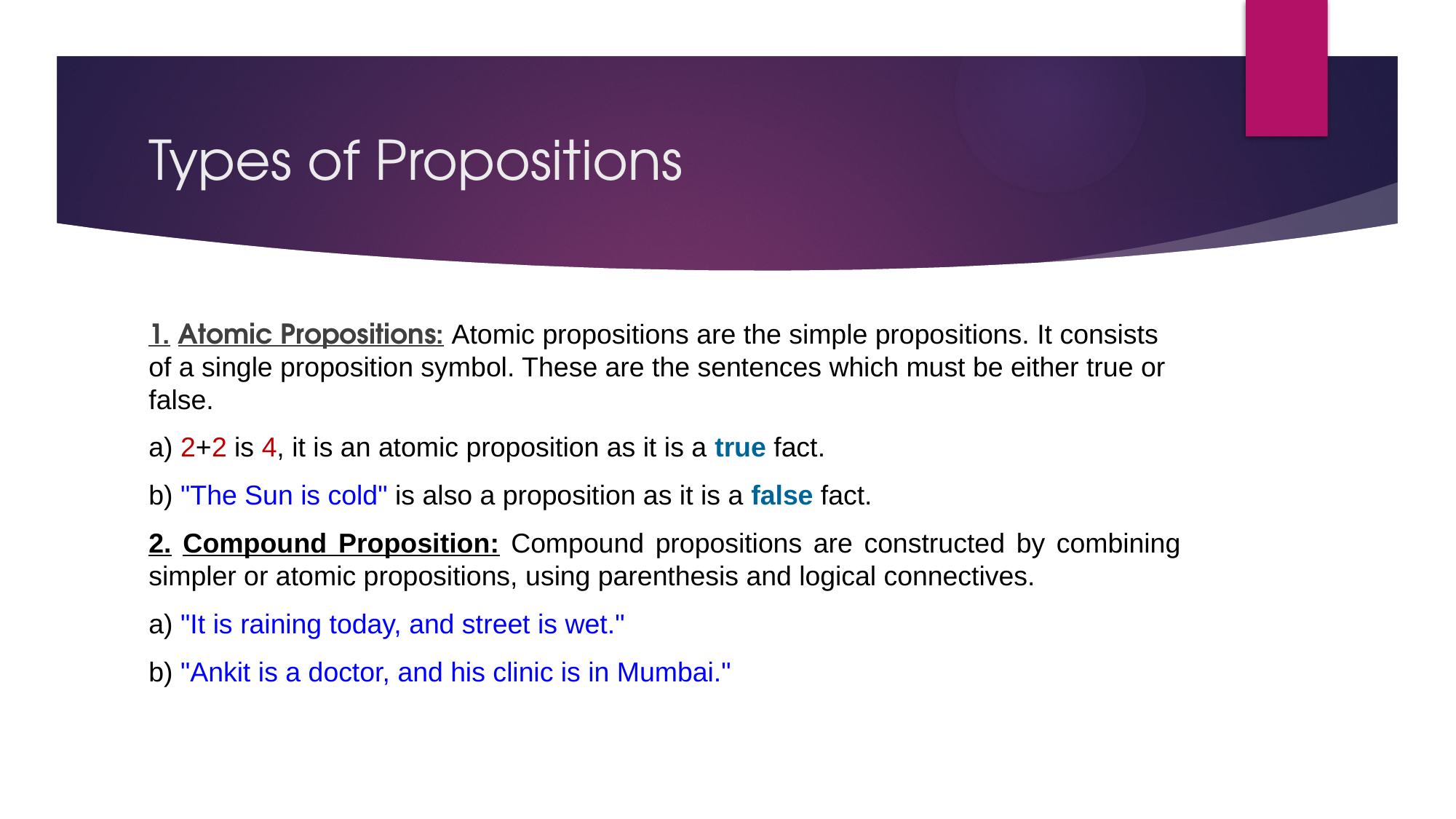

# Types of Propositions
1. Atomic Propositions: Atomic propositions are the simple propositions. It consists of a single proposition symbol. These are the sentences which must be either true or false.
a) 2+2 is 4, it is an atomic proposition as it is a true fact.
b) "The Sun is cold" is also a proposition as it is a false fact.
2. Compound Proposition: Compound propositions are constructed by combining simpler or atomic propositions, using parenthesis and logical connectives.
a) "It is raining today, and street is wet."
b) "Ankit is a doctor, and his clinic is in Mumbai."